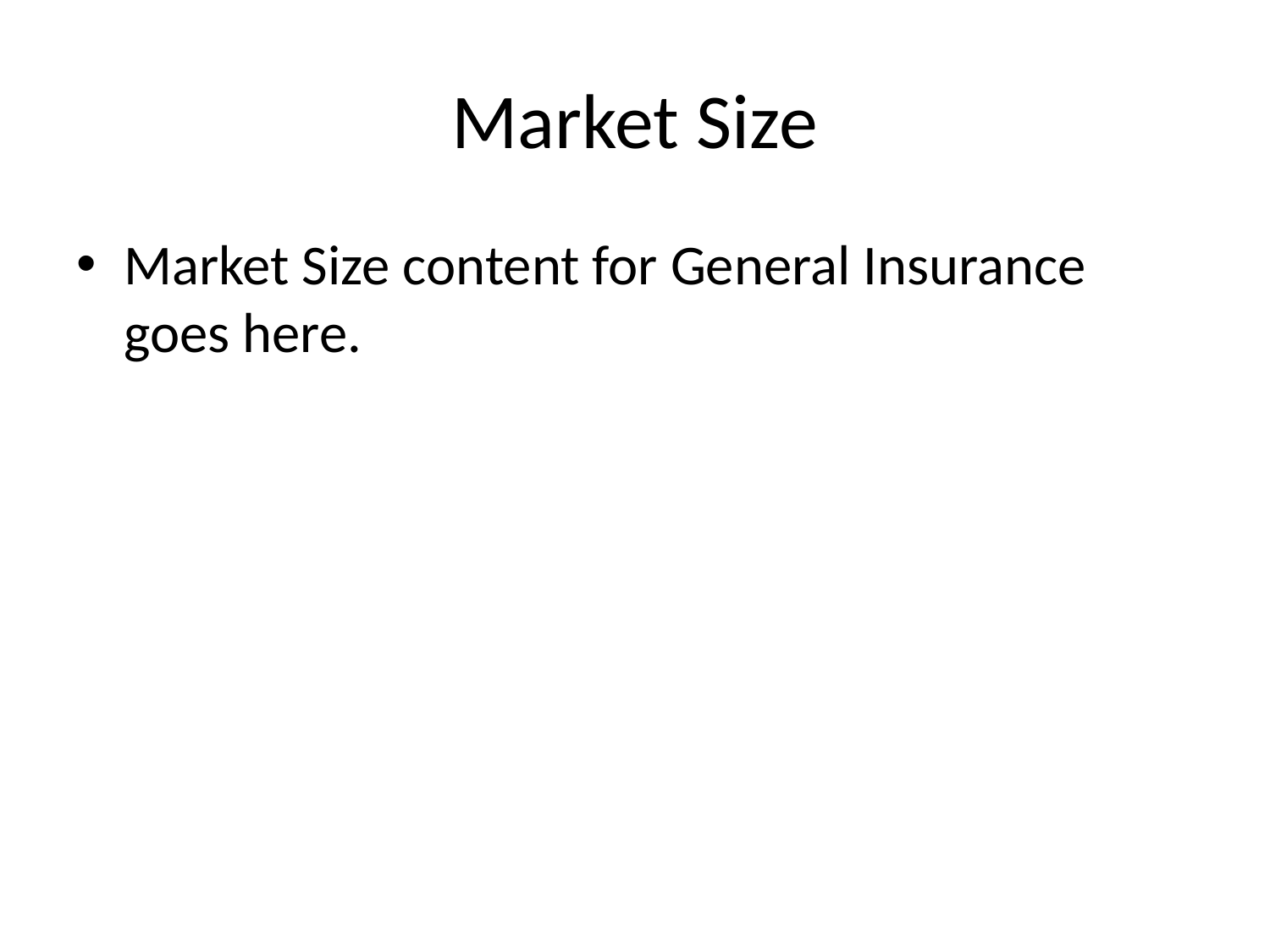

# Market Size
Market Size content for General Insurance goes here.